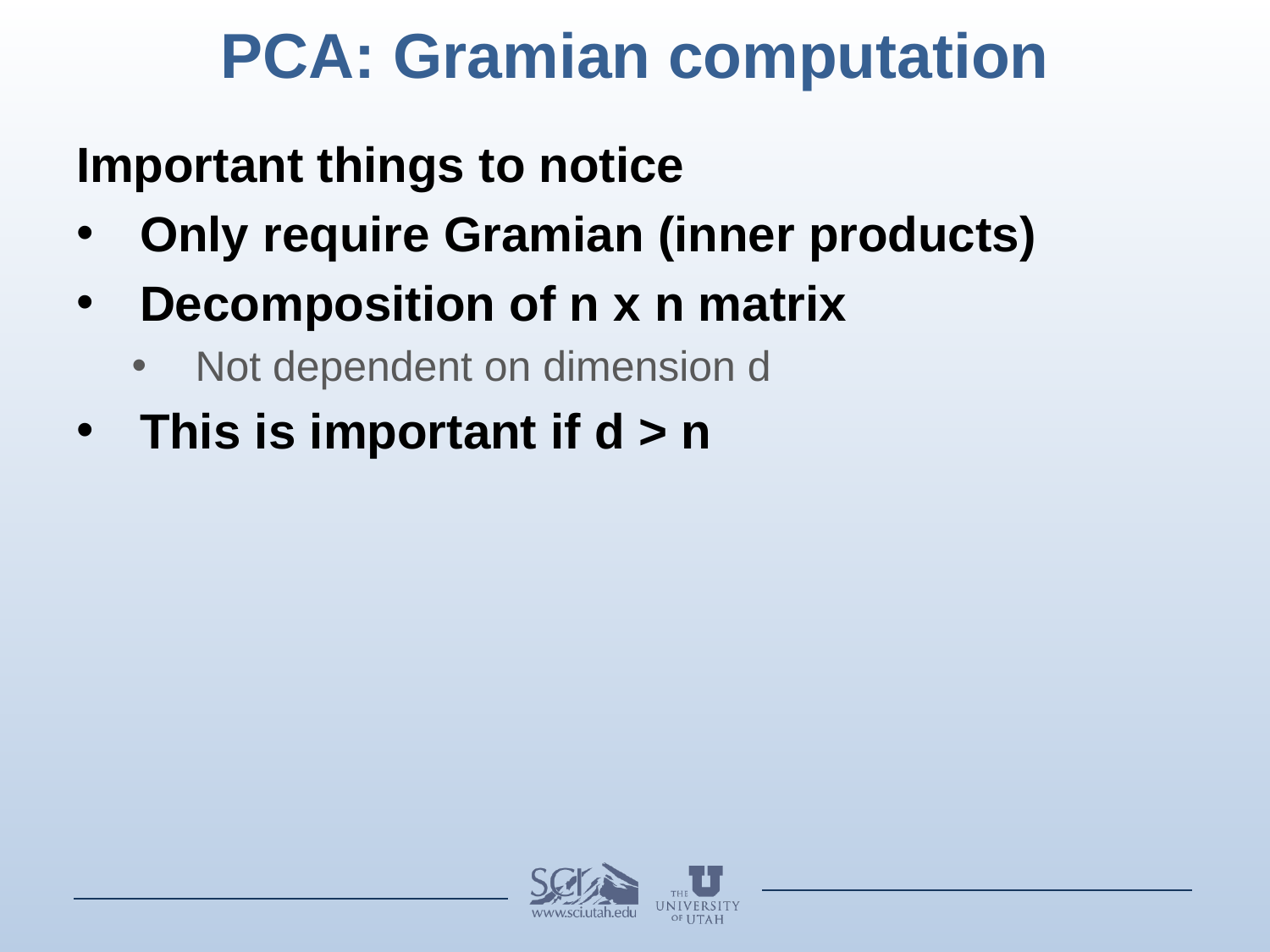

# PCA: Gramian computation
Important things to notice
Only require Gramian (inner products)
Decomposition of n x n matrix
Not dependent on dimension d
This is important if d > n